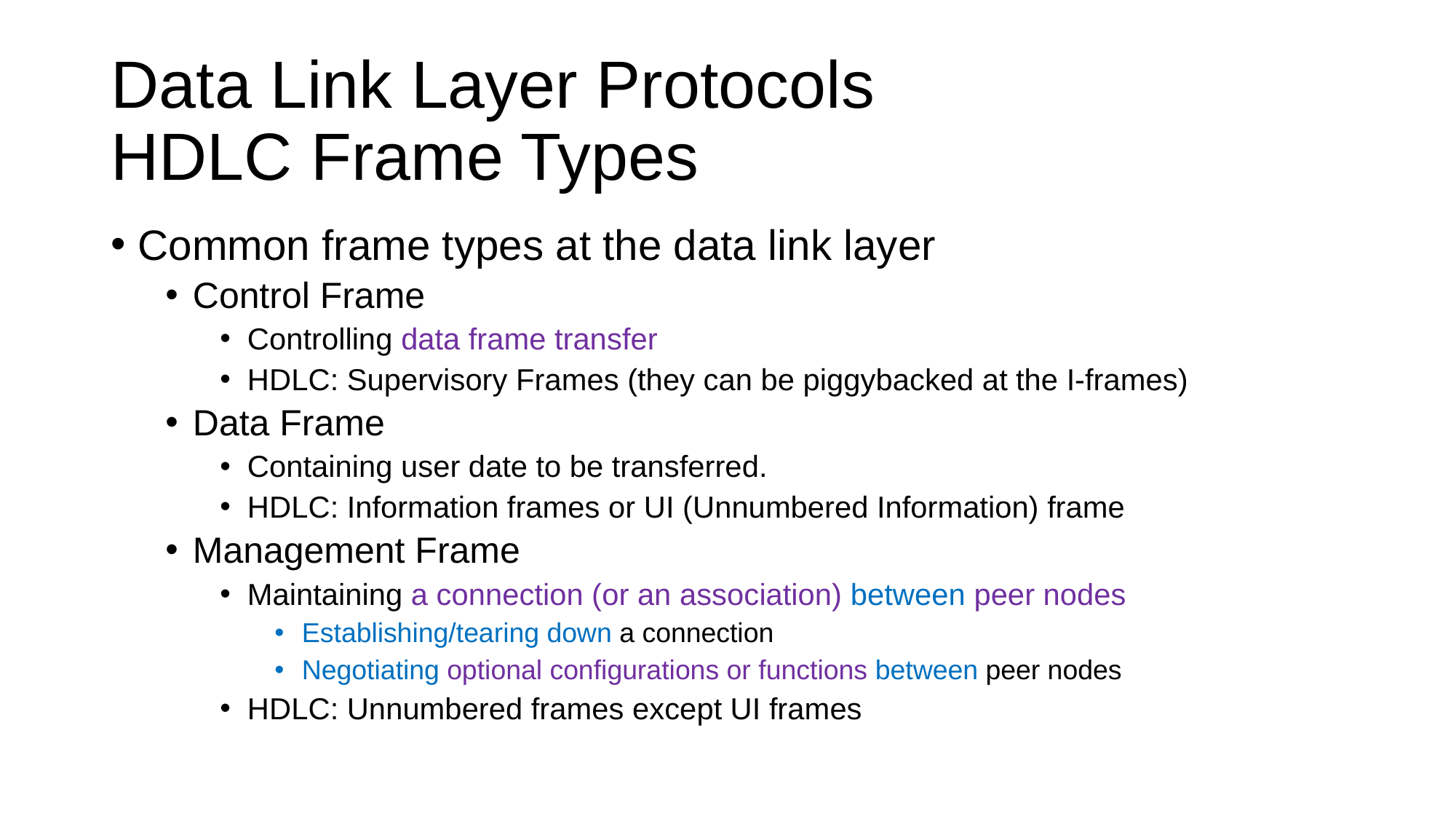

# Data Link Layer Protocols HDLC Frame Types
Common frame types at the data link layer
Control Frame
Controlling data frame transfer
HDLC: Supervisory Frames (they can be piggybacked at the I-frames)
Data Frame
Containing user date to be transferred.
HDLC: Information frames or UI (Unnumbered Information) frame
Management Frame
Maintaining a connection (or an association) between peer nodes
Establishing/tearing down a connection
Negotiating optional configurations or functions between peer nodes
HDLC: Unnumbered frames except UI frames